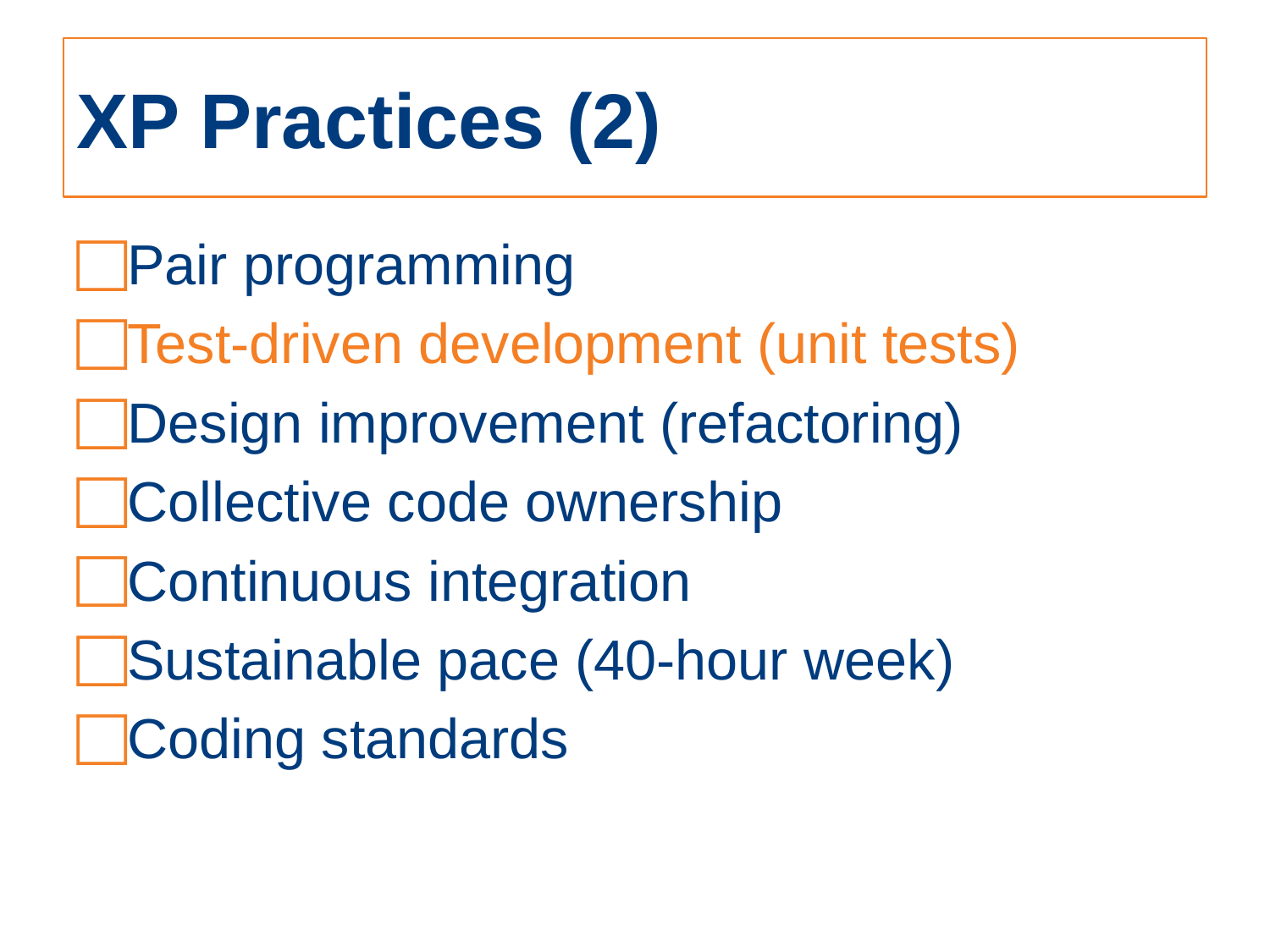

# XP Practices (2)
Pair programming
Test-driven development (unit tests)
Design improvement (refactoring)
Collective code ownership
Continuous integration
Sustainable pace (40-hour week)
Coding standards